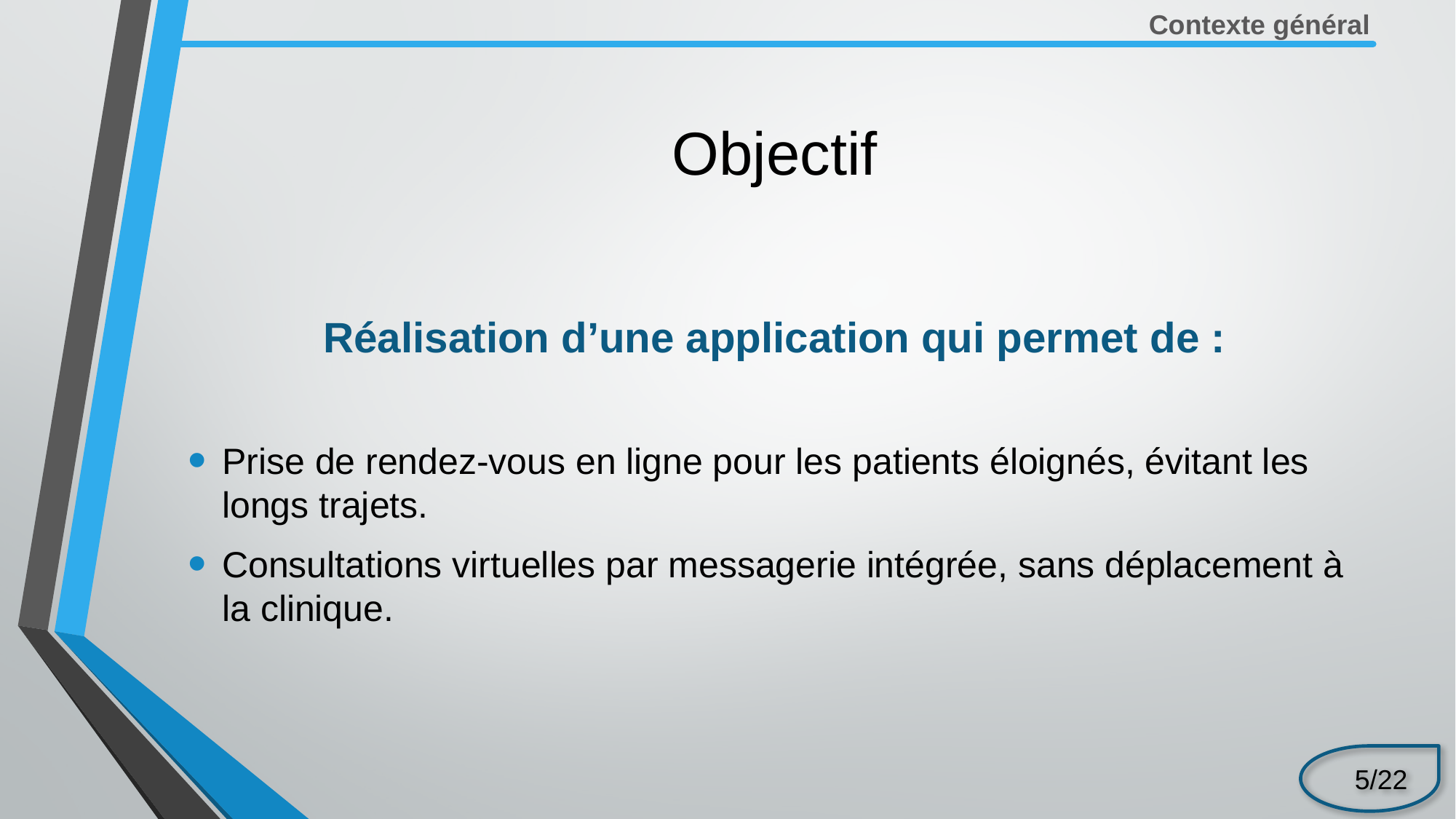

Contexte général
Objectif
Réalisation d’une application qui permet de :

Prise de rendez-vous en ligne pour les patients éloignés, évitant les longs trajets.
Consultations virtuelles par messagerie intégrée, sans déplacement à la clinique.
5/22